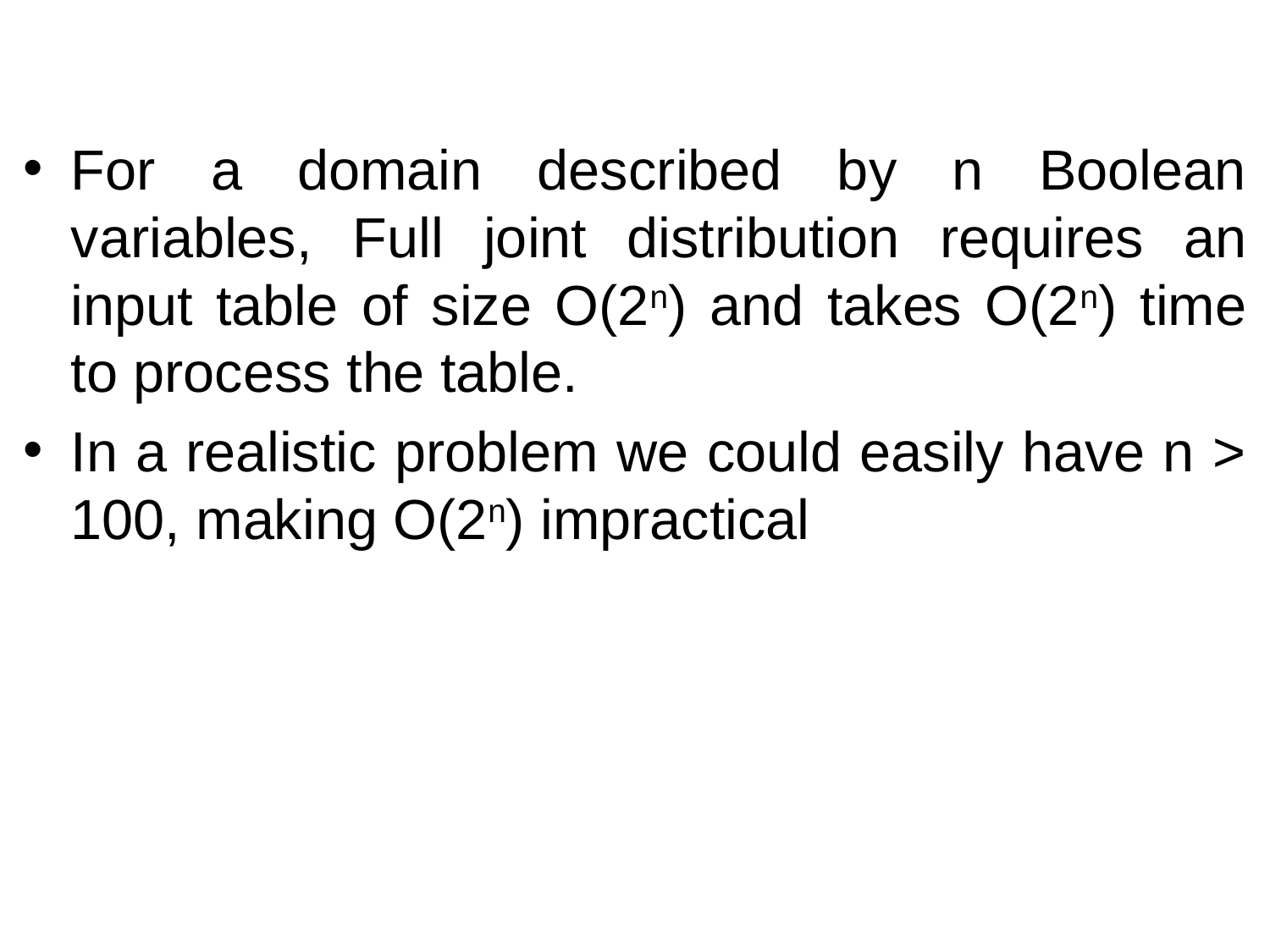

#
For a domain described by n Boolean variables, Full joint distribution requires an input table of size O(2n) and takes O(2n) time to process the table.
In a realistic problem we could easily have n > 100, making O(2n) impractical